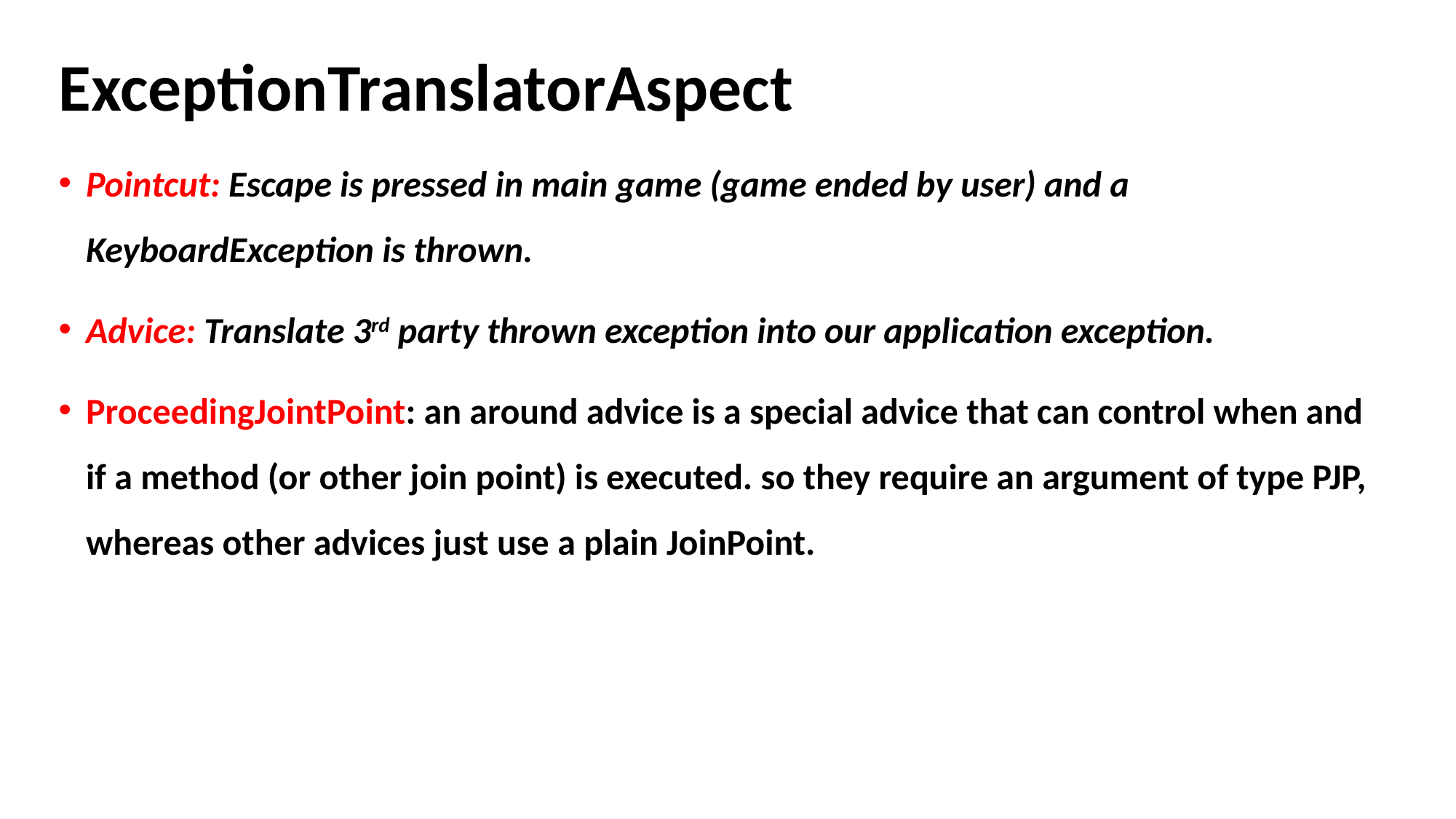

# ExceptionTranslatorAspect
Pointcut: Escape is pressed in main game (game ended by user) and a KeyboardException is thrown.
Advice: Translate 3rd party thrown exception into our application exception.
ProceedingJointPoint: an around advice is a special advice that can control when and if a method (or other join point) is executed. so they require an argument of type PJP, whereas other advices just use a plain JoinPoint.